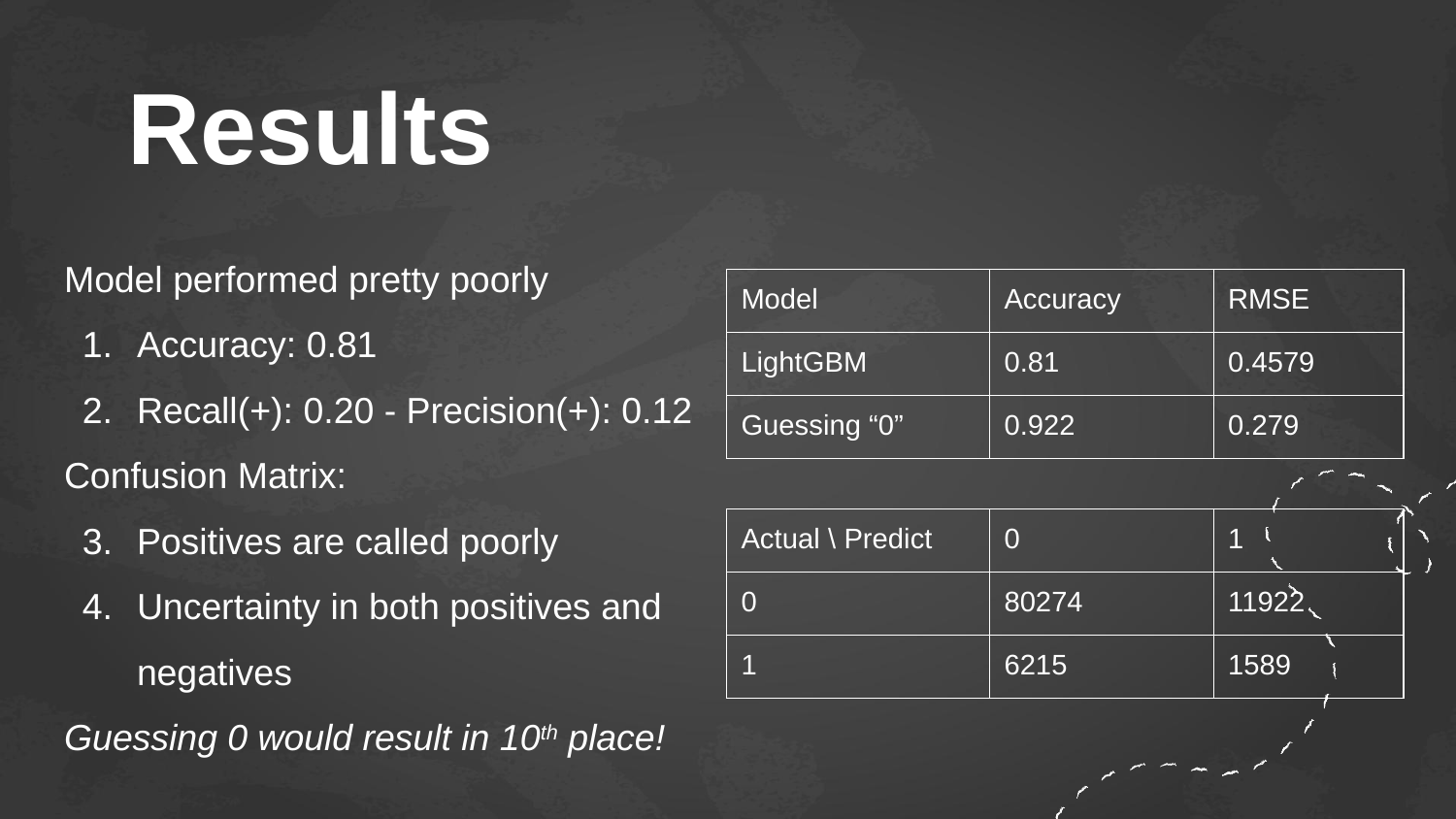

# Results
Model performed pretty poorly
Accuracy: 0.81
Recall(+): 0.20 - Precision(+): 0.12
Confusion Matrix:
Positives are called poorly
Uncertainty in both positives and negatives
Guessing 0 would result in 10th place!
| Model | Accuracy | RMSE |
| --- | --- | --- |
| LightGBM | 0.81 | 0.4579 |
| Guessing “0” | 0.922 | 0.279 |
| Actual \ Predict | 0 | 1 |
| --- | --- | --- |
| 0 | 80274 | 11922 |
| 1 | 6215 | 1589 |